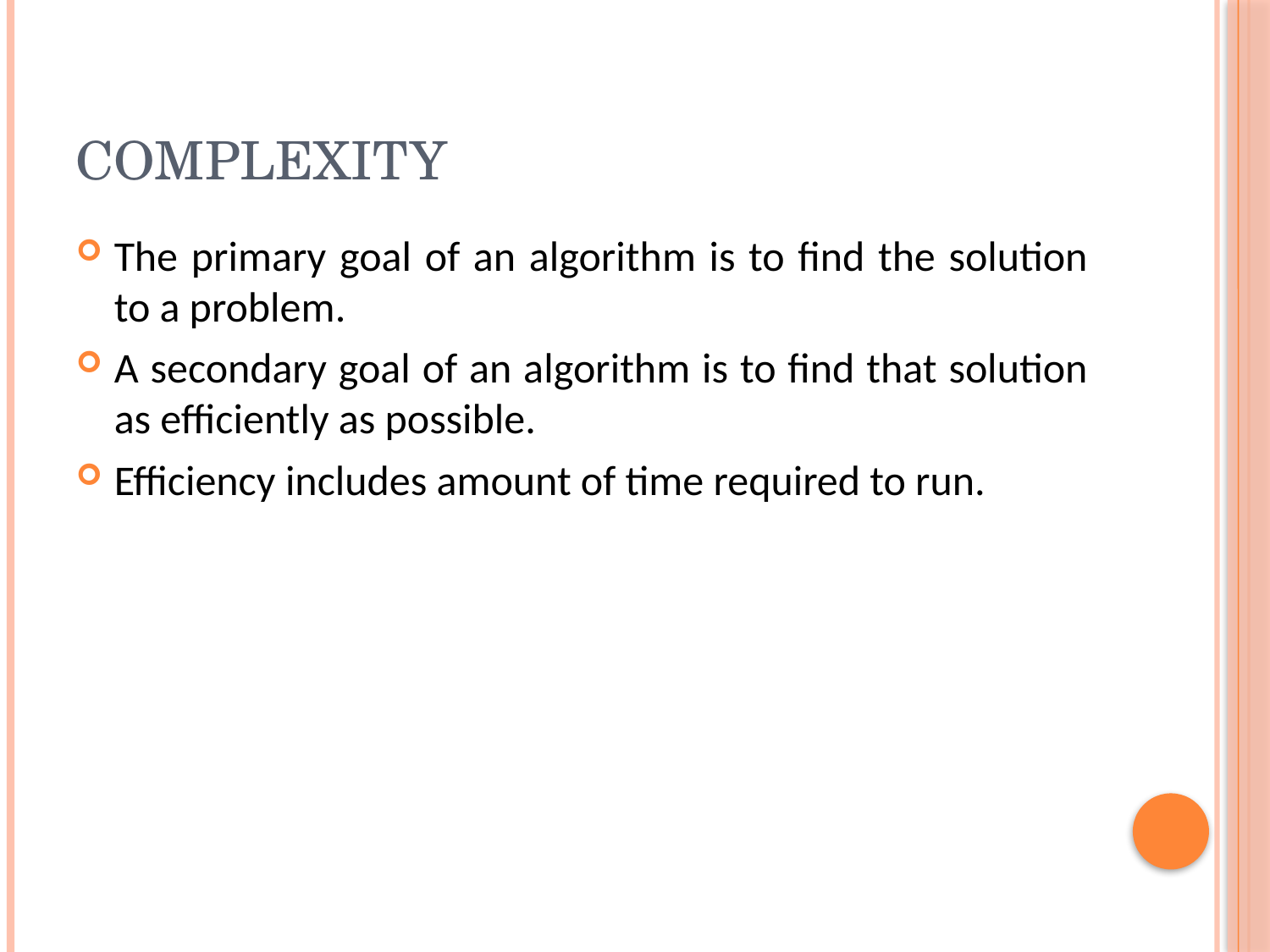

# Complexity
The primary goal of an algorithm is to find the solution to a problem.
A secondary goal of an algorithm is to find that solution as efficiently as possible.
Efficiency includes amount of time required to run.